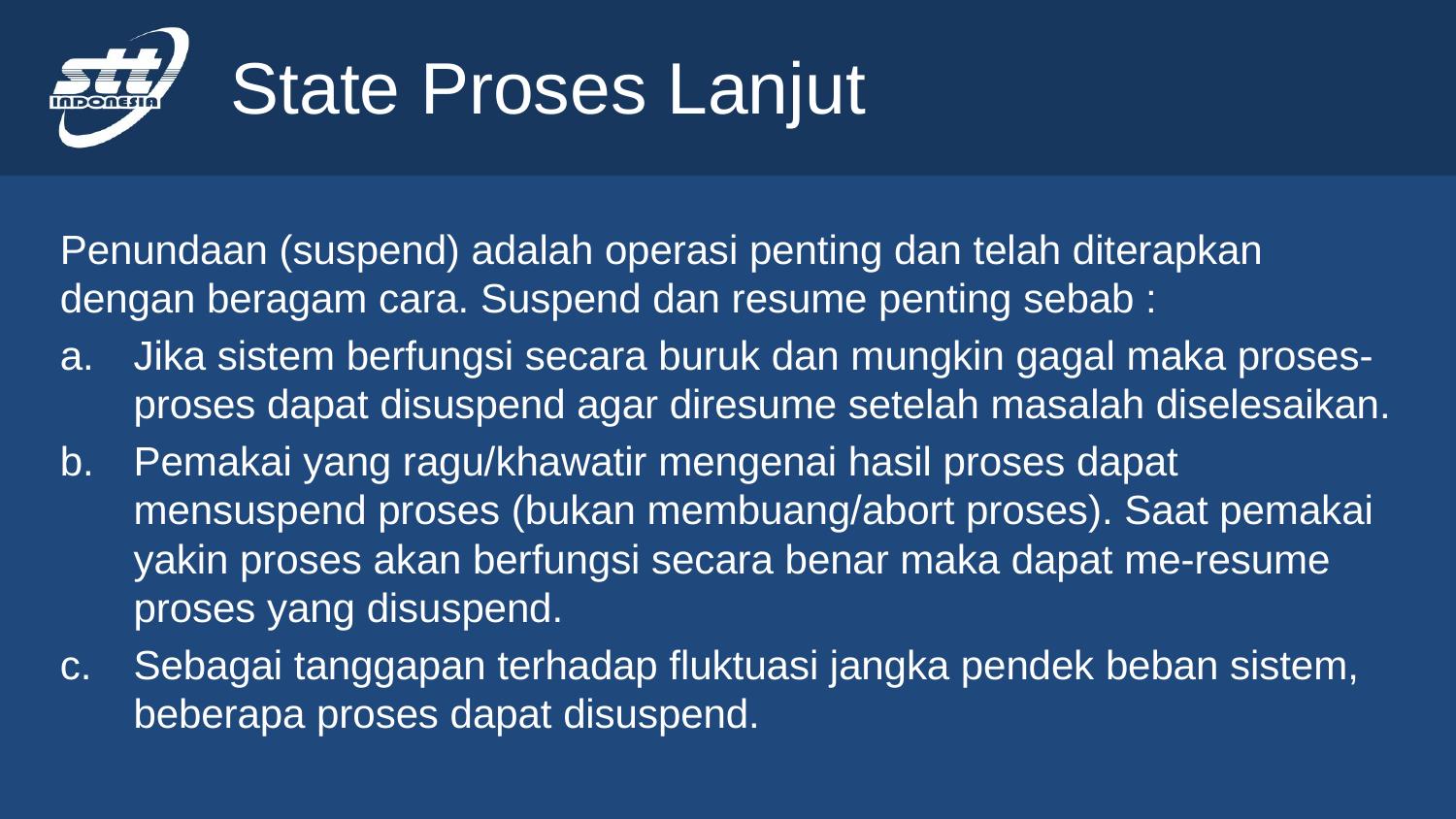

# State Proses Lanjut
Penundaan (suspend) adalah operasi penting dan telah diterapkan dengan beragam cara. Suspend dan resume penting sebab :
Jika sistem berfungsi secara buruk dan mungkin gagal maka proses-proses dapat disuspend agar diresume setelah masalah diselesaikan.
Pemakai yang ragu/khawatir mengenai hasil proses dapat mensuspend proses (bukan membuang/abort proses). Saat pemakai yakin proses akan berfungsi secara benar maka dapat me-resume proses yang disuspend.
Sebagai tanggapan terhadap fluktuasi jangka pendek beban sistem, beberapa proses dapat disuspend.